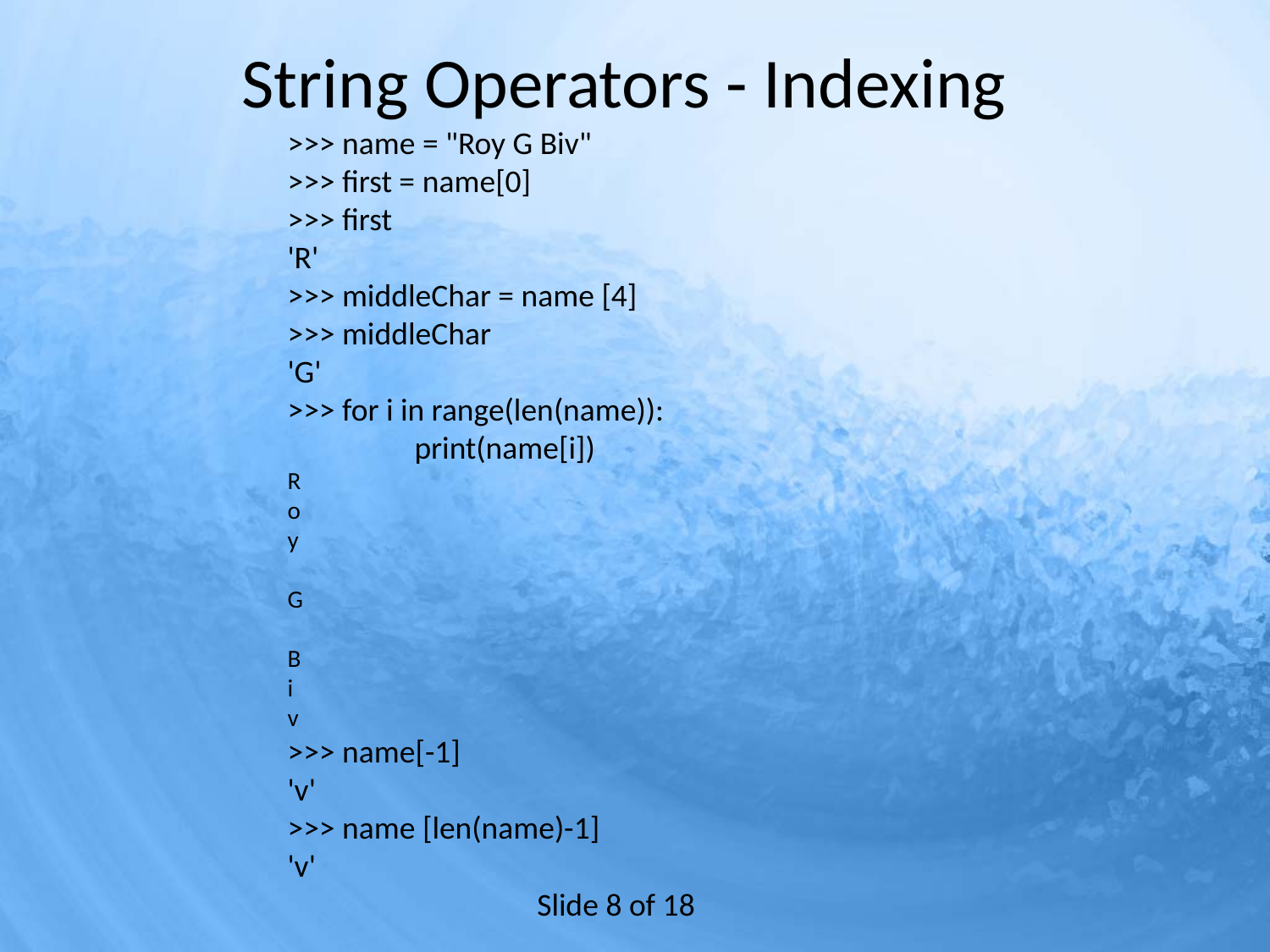

# String Operators - Indexing
>>> name = "Roy G Biv"
>>> first = name[0]
>>> first
'R'
>>> middleChar = name [4]
>>> middleChar
'G'
>>> for i in range(len(name)):
	print(name[i])
R
o
y

G

B
i
v
>>> name[-1]
'v'
>>> name [len(name)-1]
'v'